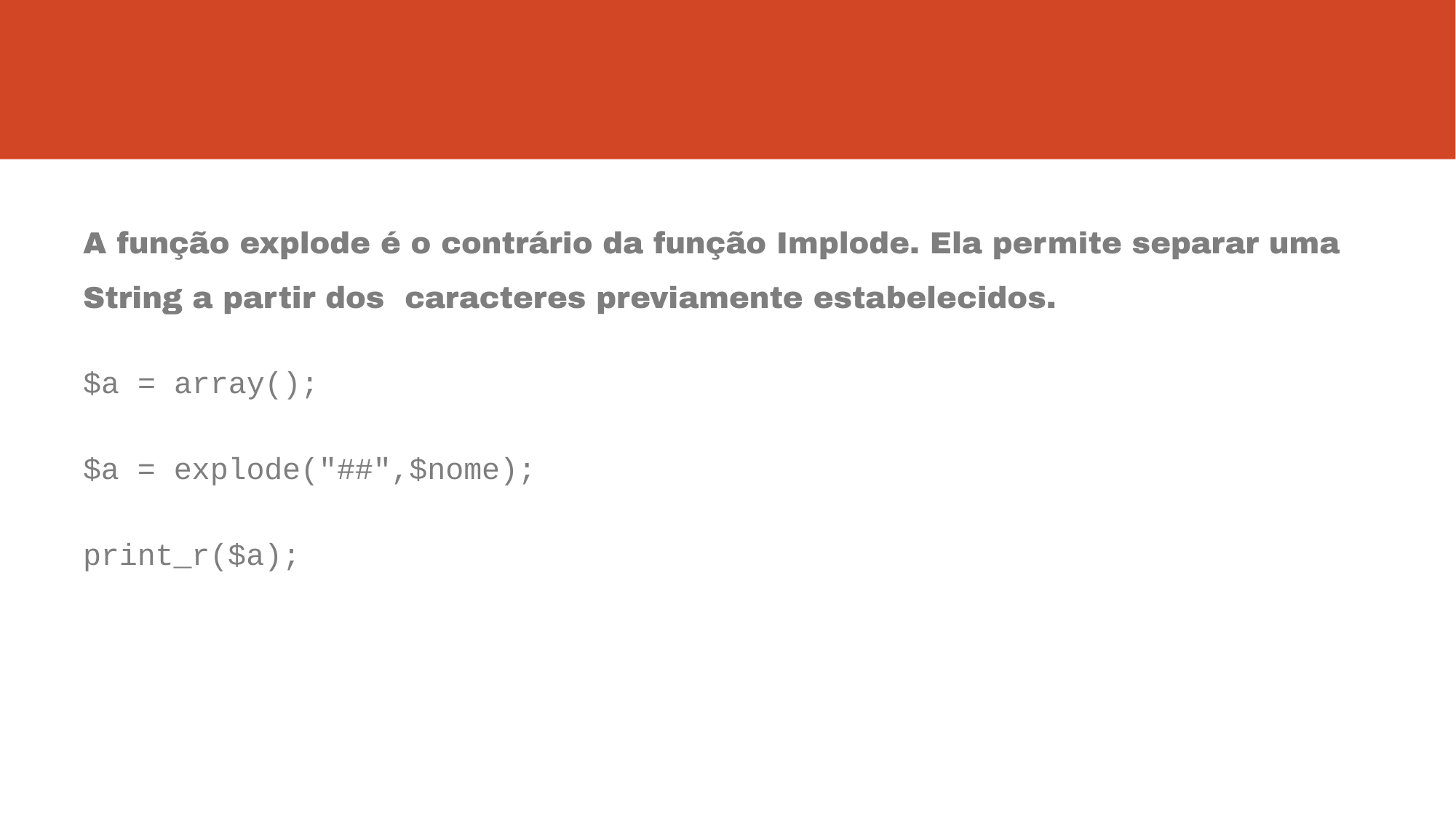

A função explode é o contrário da função Implode. Ela permite separar uma String a partir dos  caracteres previamente estabelecidos.

$a = array();

$a = explode("##",$nome);

print_r($a);